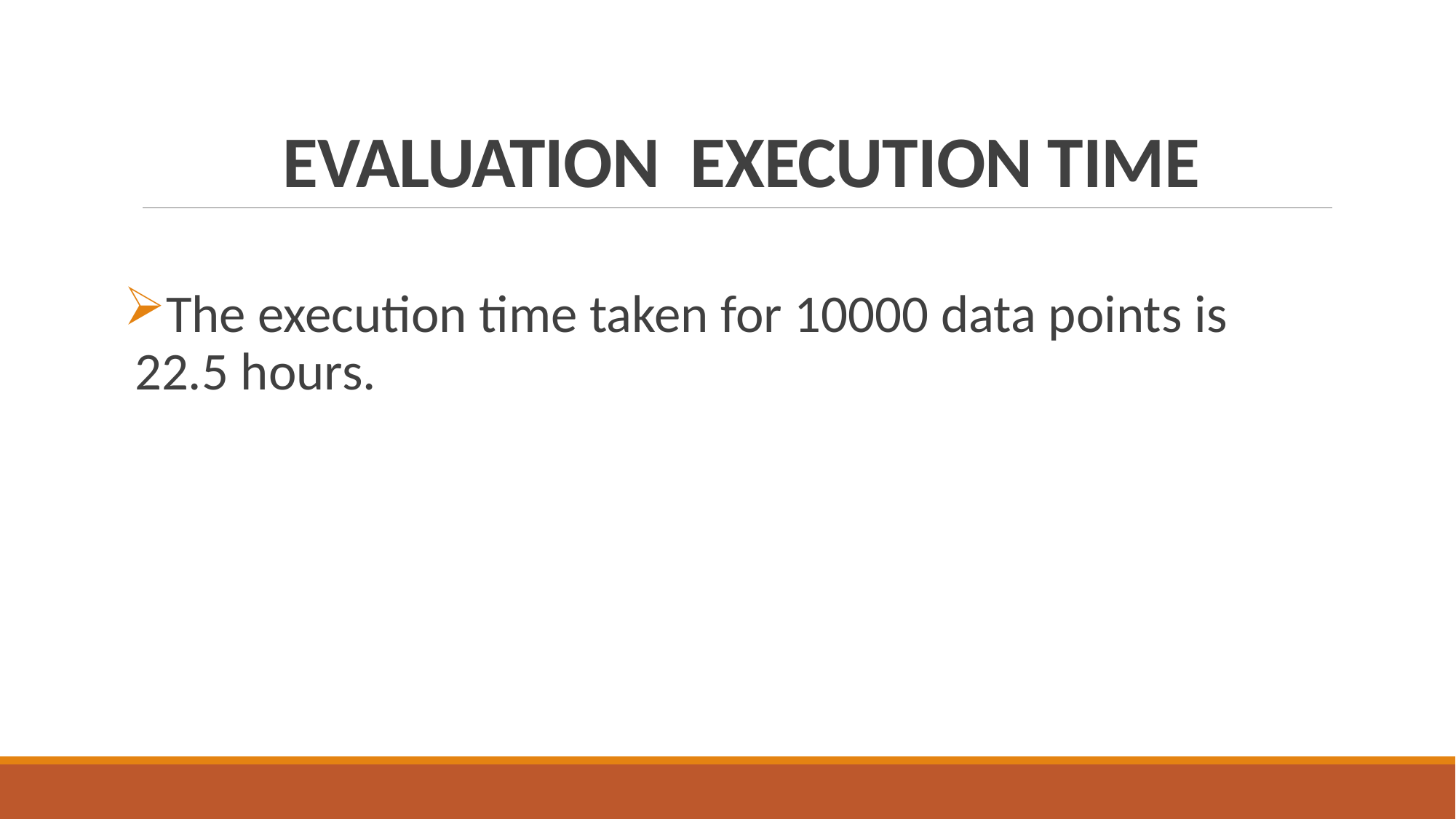

# EVALUATION  EXECUTION TIME

The execution time taken for 10000 data points is 22.5 hours.